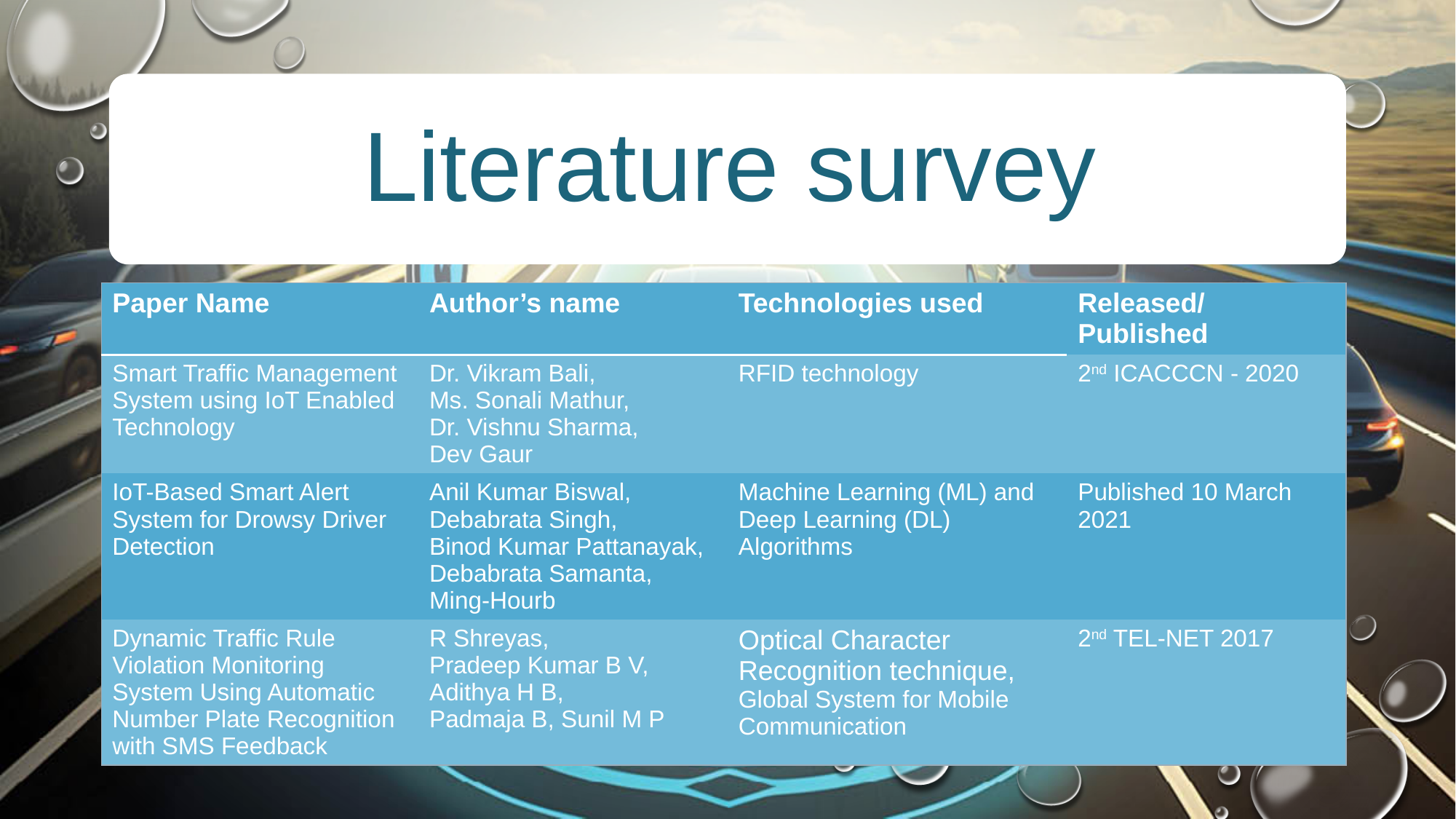

Literature survey
| Paper Name | Author’s name | Technologies used | Released/Published |
| --- | --- | --- | --- |
| Smart Traffic Management System using IoT Enabled Technology | Dr. Vikram Bali, Ms. Sonali Mathur, Dr. Vishnu Sharma, Dev Gaur | RFID technology | 2nd ICACCCN - 2020 |
| IoT-Based Smart Alert System for Drowsy Driver Detection | Anil Kumar Biswal, Debabrata Singh, Binod Kumar Pattanayak, Debabrata Samanta, Ming-Hourb | Machine Learning (ML) and Deep Learning (DL) Algorithms | Published 10 March 2021 |
| Dynamic Traffic Rule Violation Monitoring System Using Automatic Number Plate Recognition with SMS Feedback | R Shreyas, Pradeep Kumar B V, Adithya H B, Padmaja B, Sunil M P | Optical Character Recognition technique, Global System for Mobile Communication | 2nd TEL-NET 2017 |